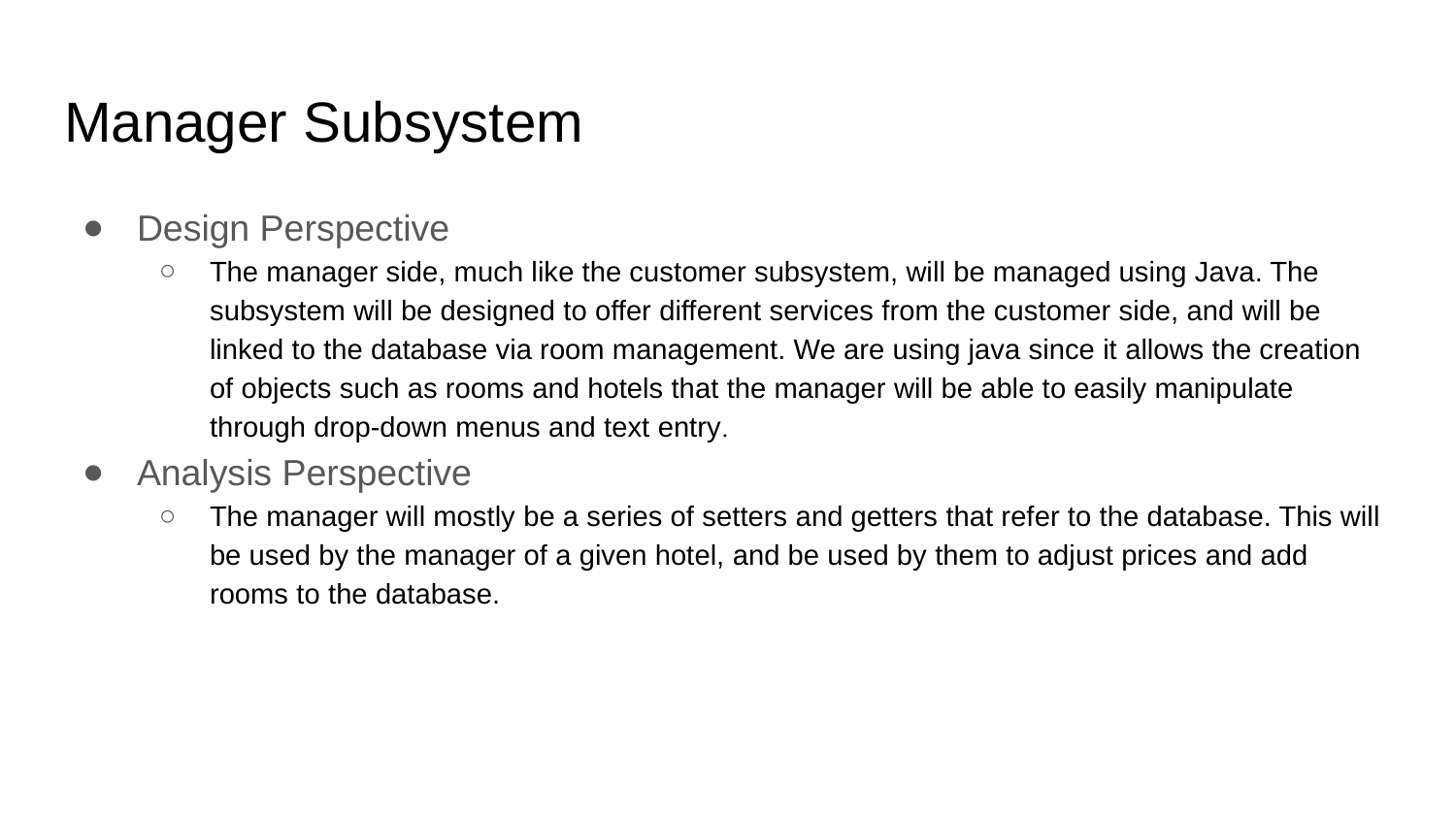

# Manager Subsystem

Design Perspective
The manager side, much like the customer subsystem, will be managed using Java. The subsystem will be designed to offer different services from the customer side, and will be linked to the database via room management. We are using java since it allows the creation of objects such as rooms and hotels that the manager will be able to easily manipulate through drop-down menus and text entry.
Analysis Perspective
The manager will mostly be a series of setters and getters that refer to the database. This will be used by the manager of a given hotel, and be used by them to adjust prices and add rooms to the database.